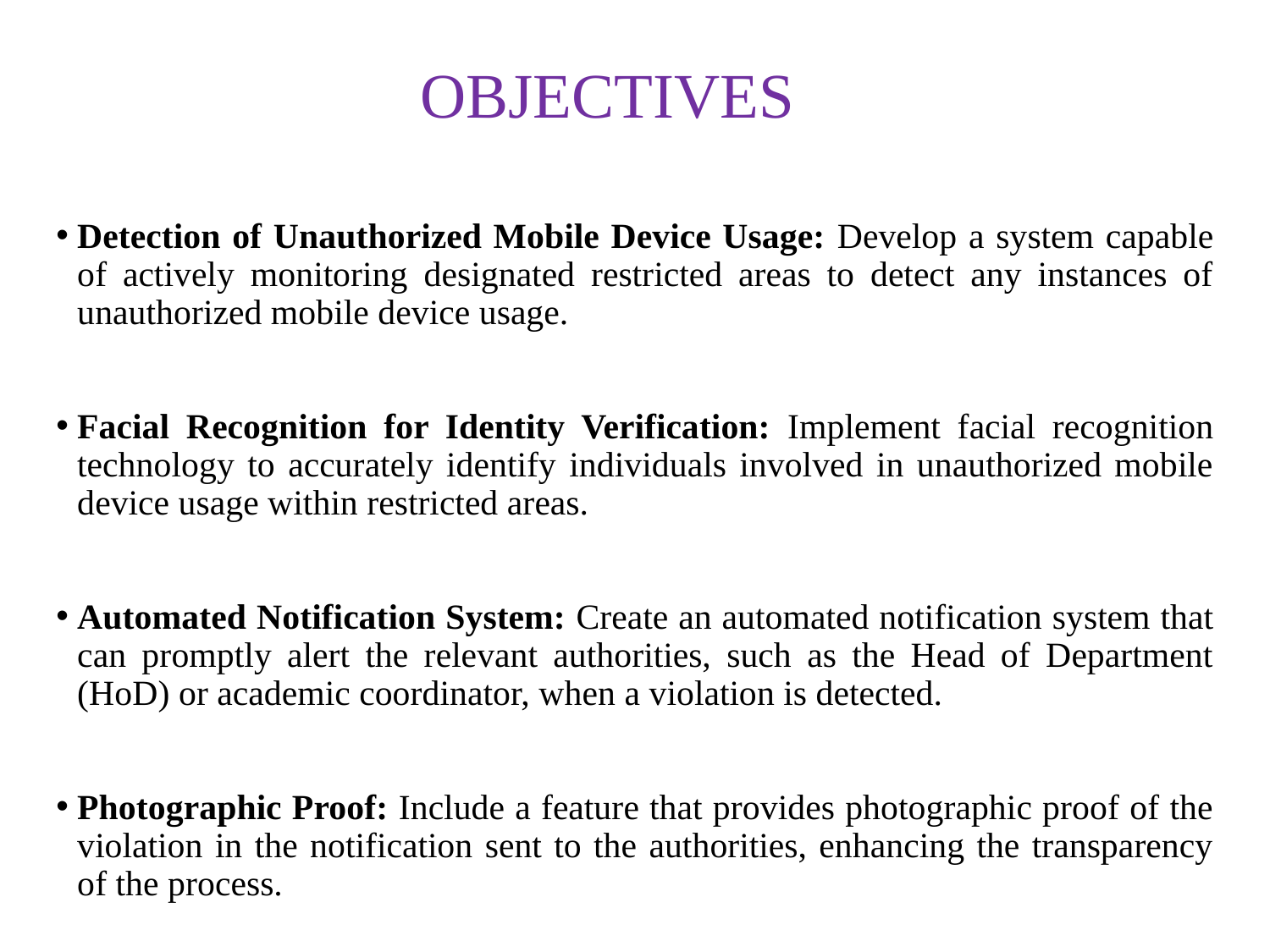

# OBJECTIVES

Detection of Unauthorized Mobile Device Usage: Develop a system capable of actively monitoring designated restricted areas to detect any instances of unauthorized mobile device usage.

Facial Recognition for Identity Verification: Implement facial recognition technology to accurately identify individuals involved in unauthorized mobile device usage within restricted areas.

Automated Notification System: Create an automated notification system that can promptly alert the relevant authorities, such as the Head of Department (HoD) or academic coordinator, when a violation is detected.

Photographic Proof: Include a feature that provides photographic proof of the violation in the notification sent to the authorities, enhancing the transparency of the process.